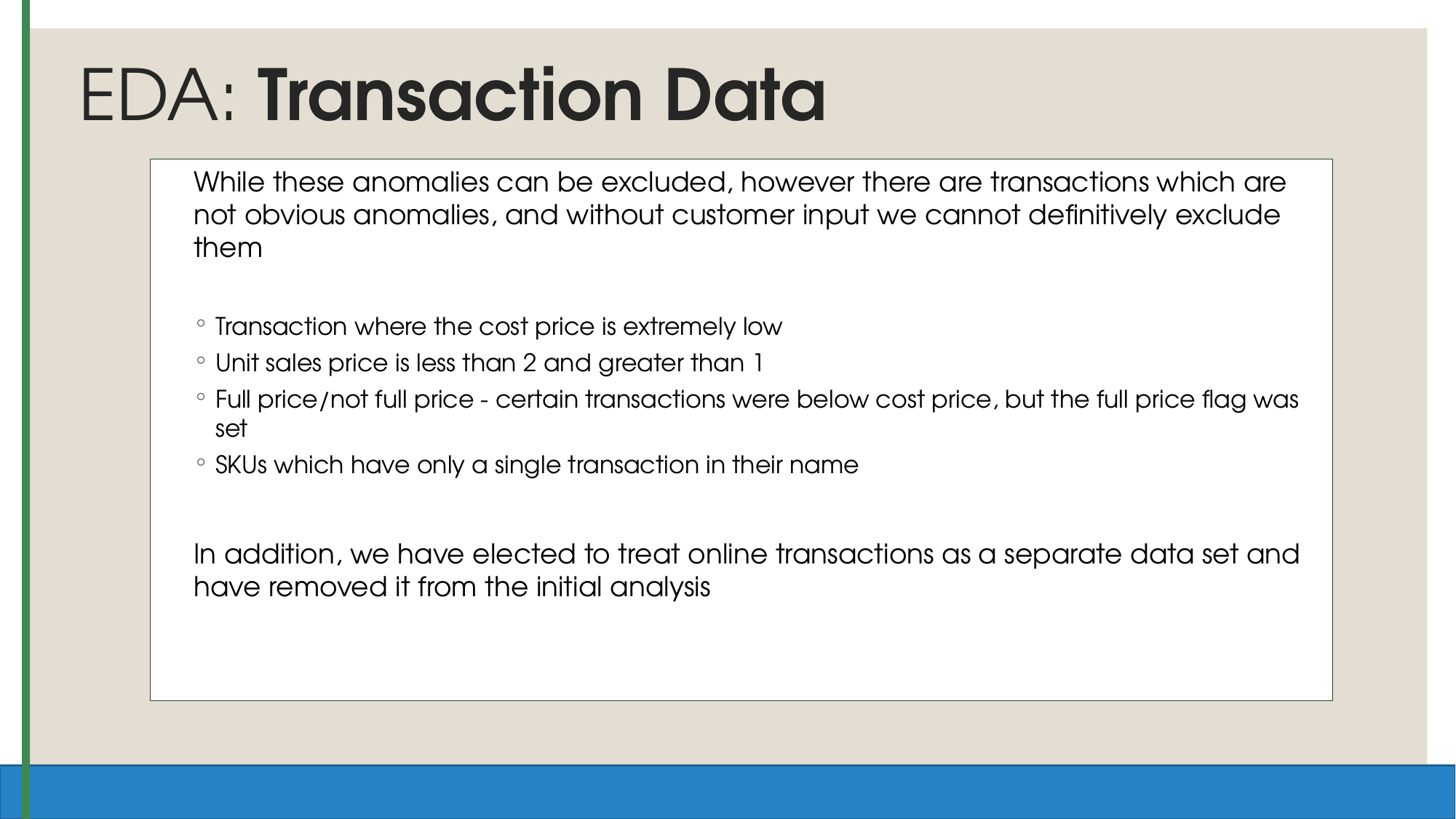

# EDA: Transaction Data
While these anomalies can be excluded, however there are transactions which are not obvious anomalies, and without customer input we cannot definitively exclude them

Transaction where the cost price is extremely low
Unit sales price is less than 2 and greater than 1
Full price/not full price - certain transactions were below cost price, but the full price flag was set
SKUs which have only a single transaction in their name

In addition, we have elected to treat online transactions as a separate data set and have removed it from the initial analysis